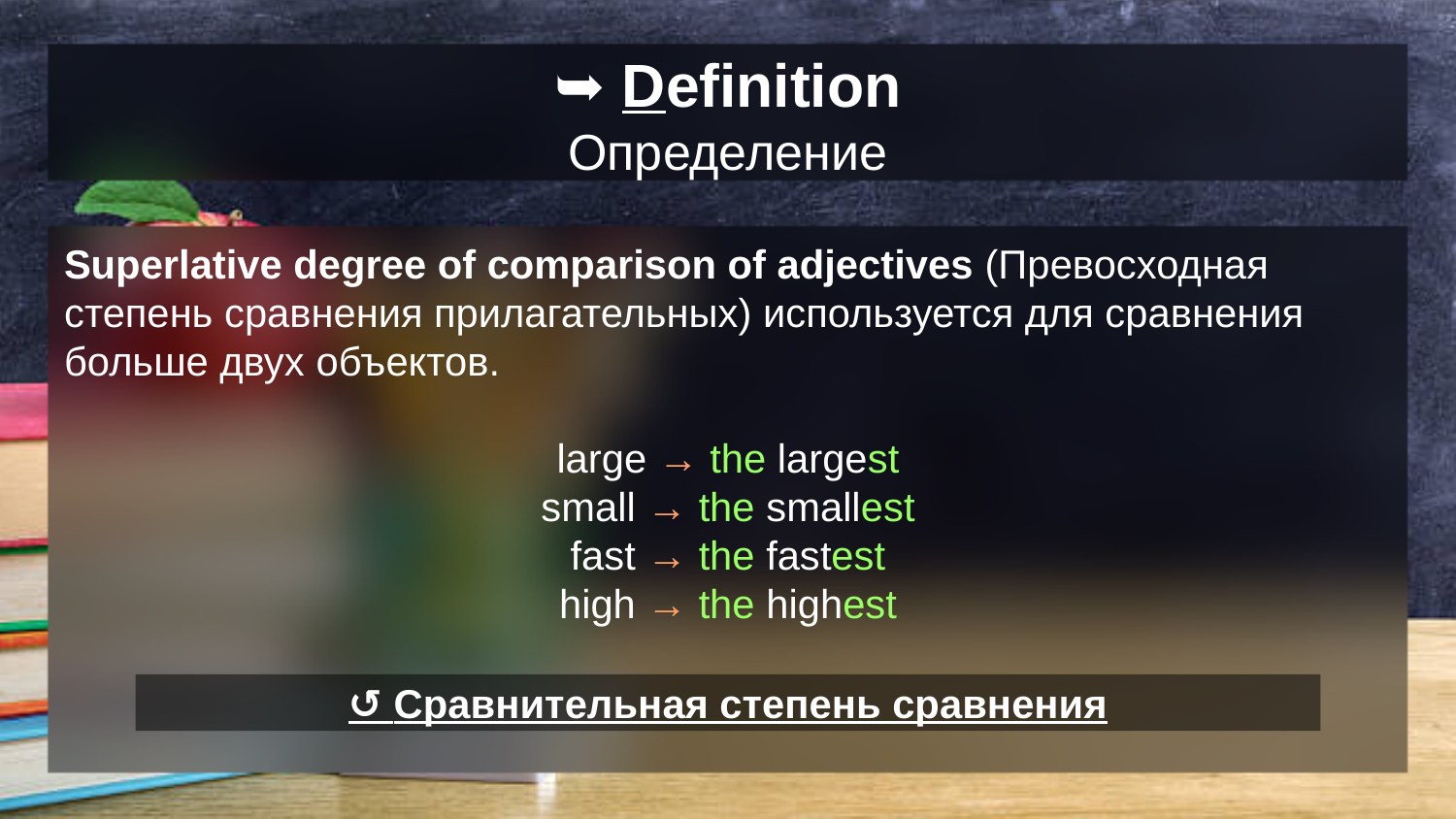

# ➥ Definition
Определение
Superlative degree of comparison of adjectives (Превосходная степень сравнения прилагательных) используется для сравнения больше двух объектов.

large → the largest
small → the smallest
fast → the fastest
high → the highest
↺ Сравнительная степень сравнения